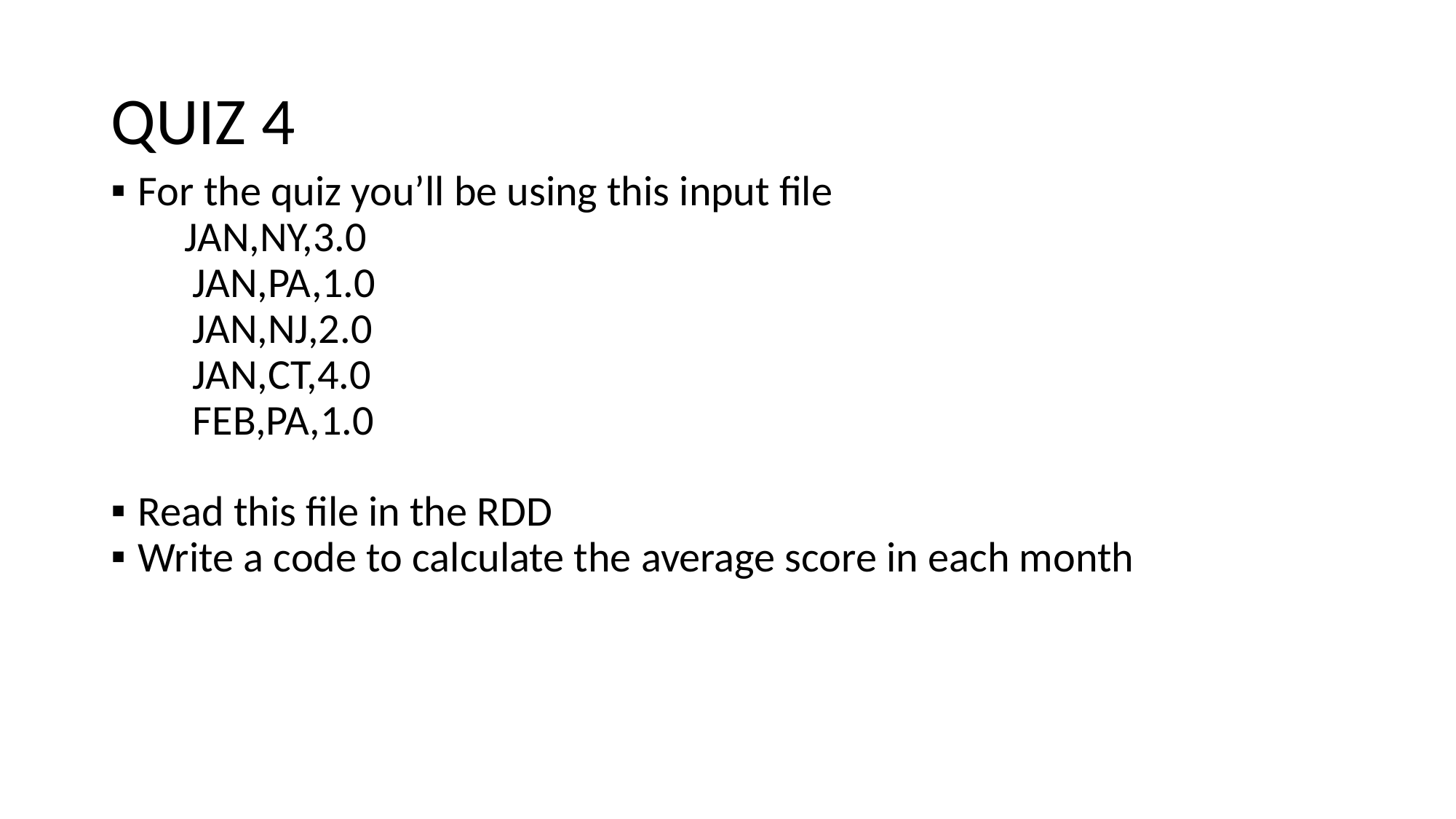

# QUIZ 4
For the quiz you’ll be using this input file
  JAN,NY,3.0
JAN,PA,1.0
JAN,NJ,2.0
JAN,CT,4.0
FEB,PA,1.0

Read this file in the RDD
Write a code to calculate the average score in each month